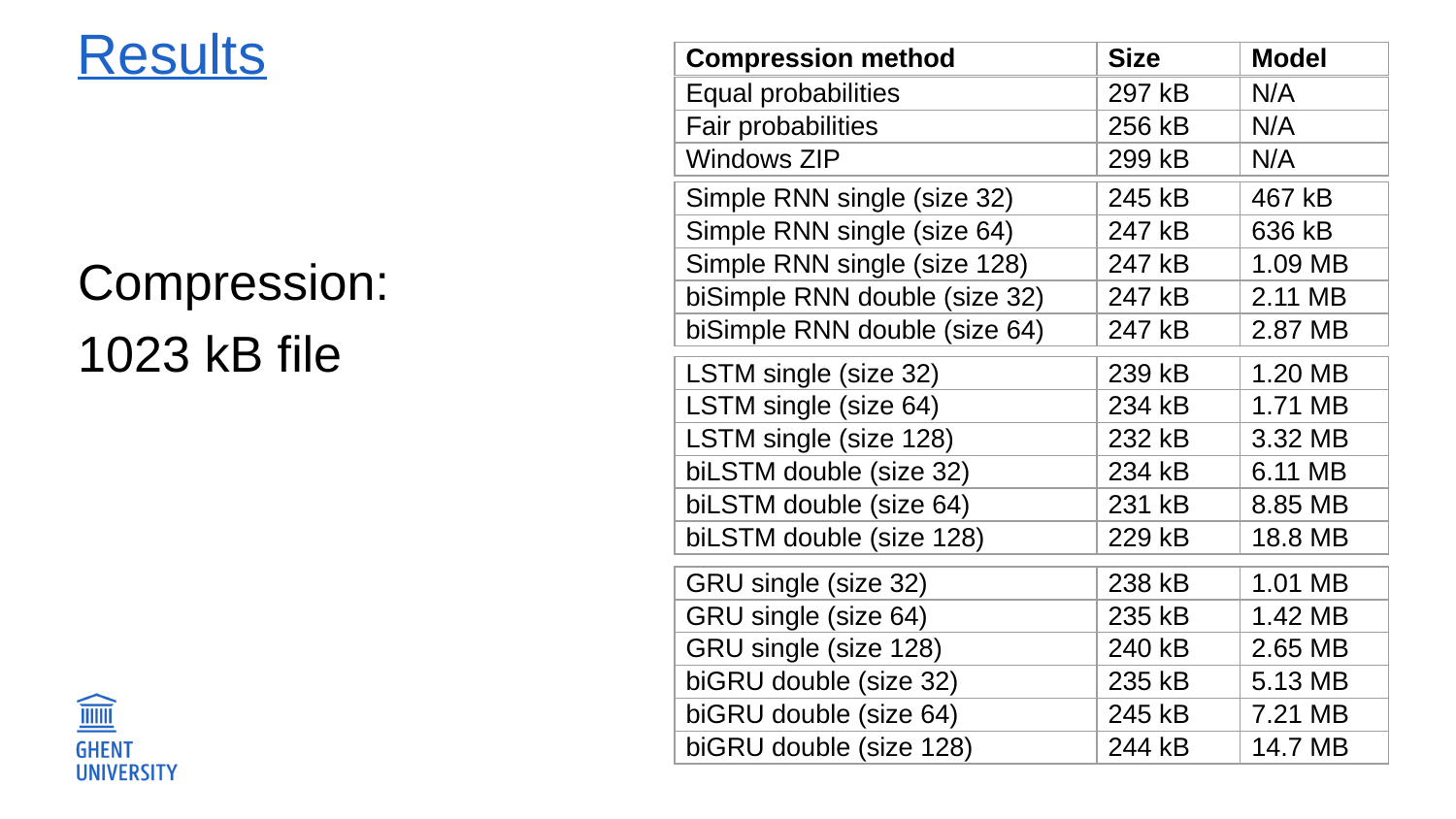

# Results
| Compression method | Size | Model |
| --- | --- | --- |
| Equal probabilities | 297 kB | N/A |
| --- | --- | --- |
| Fair probabilities | 256 kB | N/A |
| Windows ZIP | 299 kB | N/A |

Compression:
1023 kB file
| Simple RNN single (size 32) | 245 kB | 467 kB |
| --- | --- | --- |
| Simple RNN single (size 64) | 247 kB | 636 kB |
| Simple RNN single (size 128) | 247 kB | 1.09 MB |
| biSimple RNN double (size 32) | 247 kB | 2.11 MB |
| biSimple RNN double (size 64) | 247 kB | 2.87 MB |
| LSTM single (size 32) | 239 kB | 1.20 MB |
| --- | --- | --- |
| LSTM single (size 64) | 234 kB | 1.71 MB |
| LSTM single (size 128) | 232 kB | 3.32 MB |
| biLSTM double (size 32) | 234 kB | 6.11 MB |
| biLSTM double (size 64) | 231 kB | 8.85 MB |
| biLSTM double (size 128) | 229 kB | 18.8 MB |
| GRU single (size 32) | 238 kB | 1.01 MB |
| --- | --- | --- |
| GRU single (size 64) | 235 kB | 1.42 MB |
| GRU single (size 128) | 240 kB | 2.65 MB |
| biGRU double (size 32) | 235 kB | 5.13 MB |
| biGRU double (size 64) | 245 kB | 7.21 MB |
| biGRU double (size 128) | 244 kB | 14.7 MB |